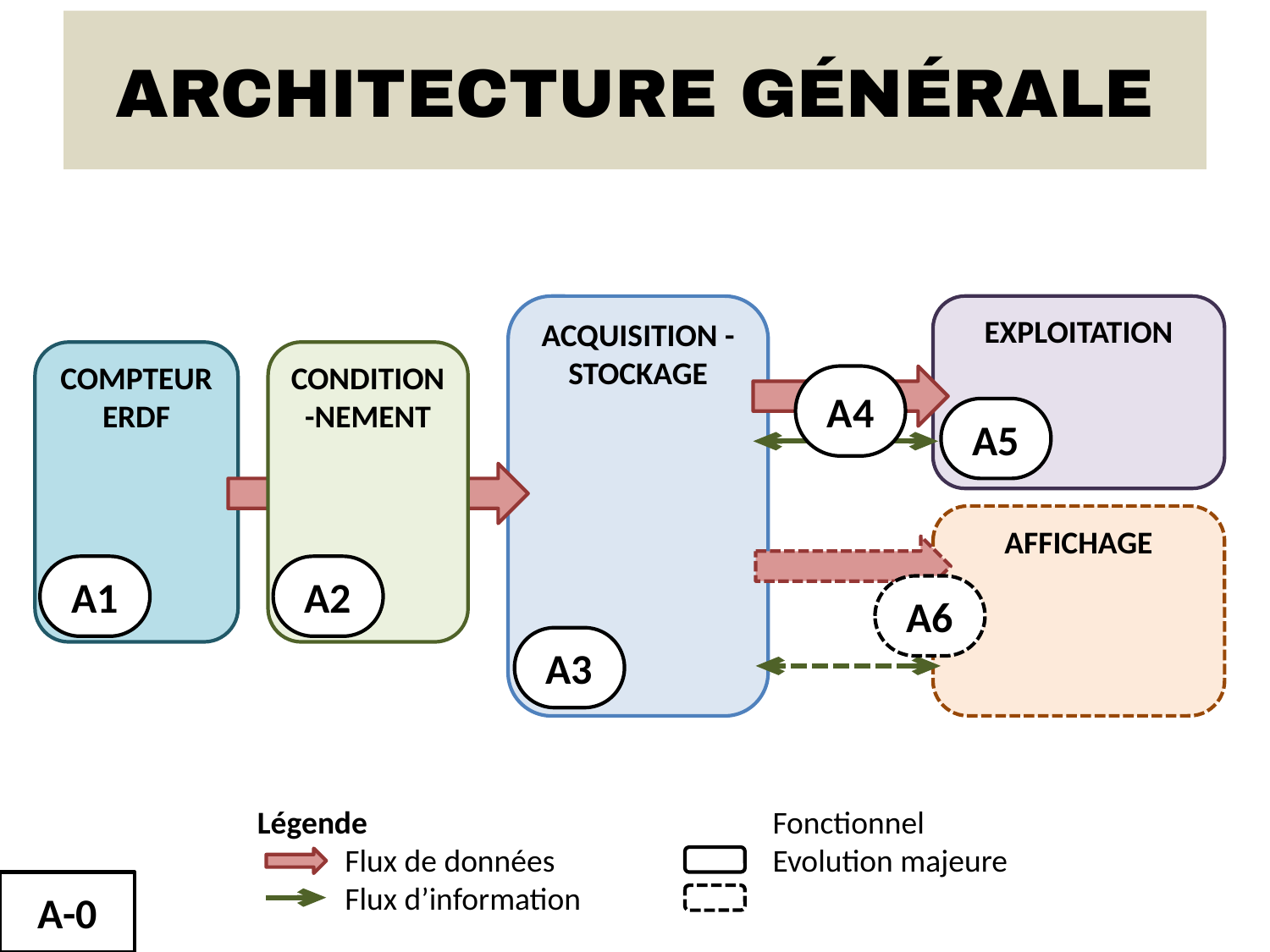

# ARCHITECTURE GÉNÉRALE
ACQUISITION - STOCKAGE
EXPLOITATION
COMPTEUR ERDF
CONDITION-NEMENT
A4

A5

AFFICHAGE

A1
A2
A6
A3
Légende
Flux de données
Flux d’information

Fonctionnel
Evolution majeure

A-0